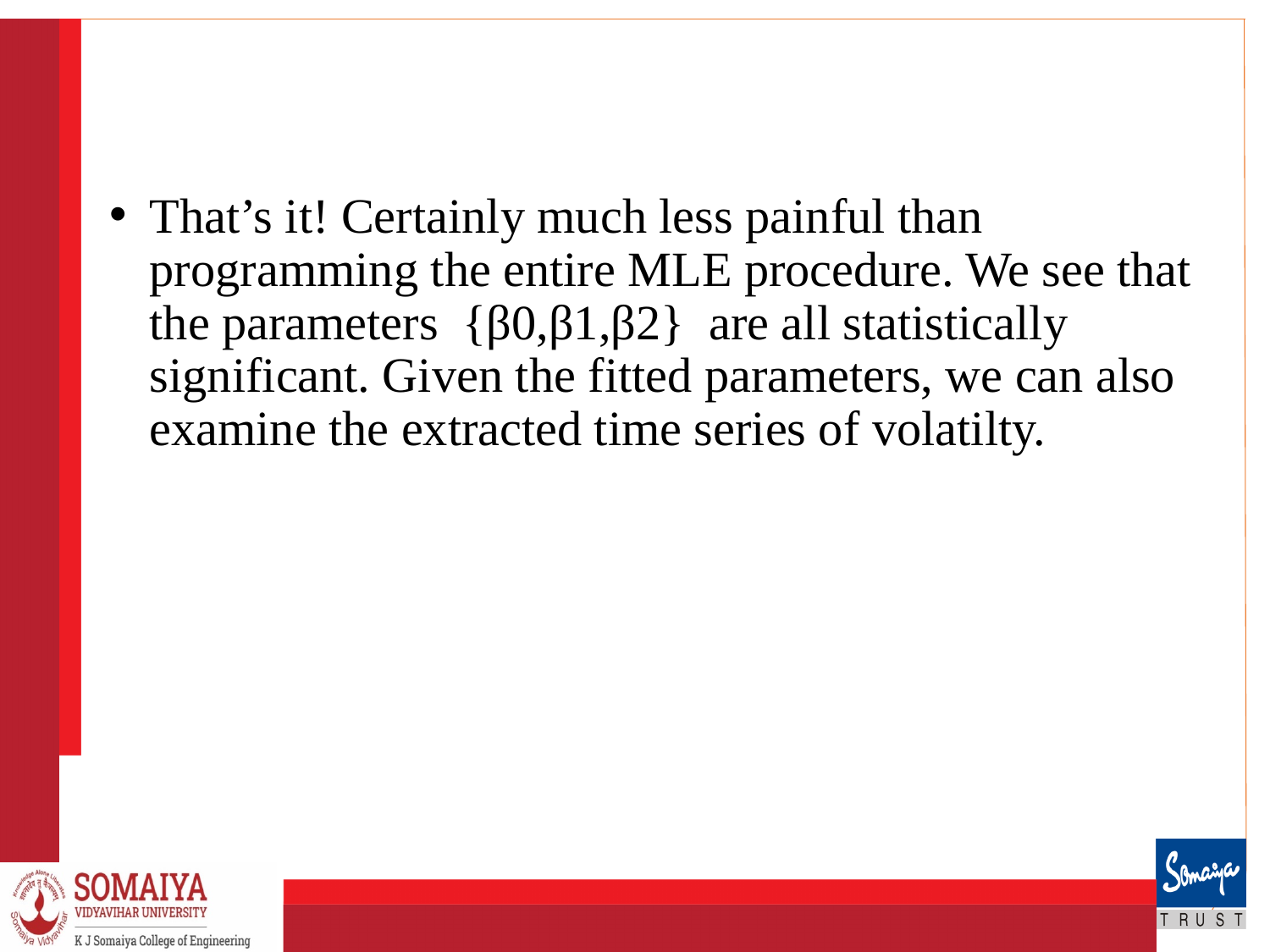

#
That’s it! Certainly much less painful than programming the entire MLE procedure. We see that the parameters  {β0,β1,β2}  are all statistically significant. Given the fitted parameters, we can also examine the extracted time series of volatilty.